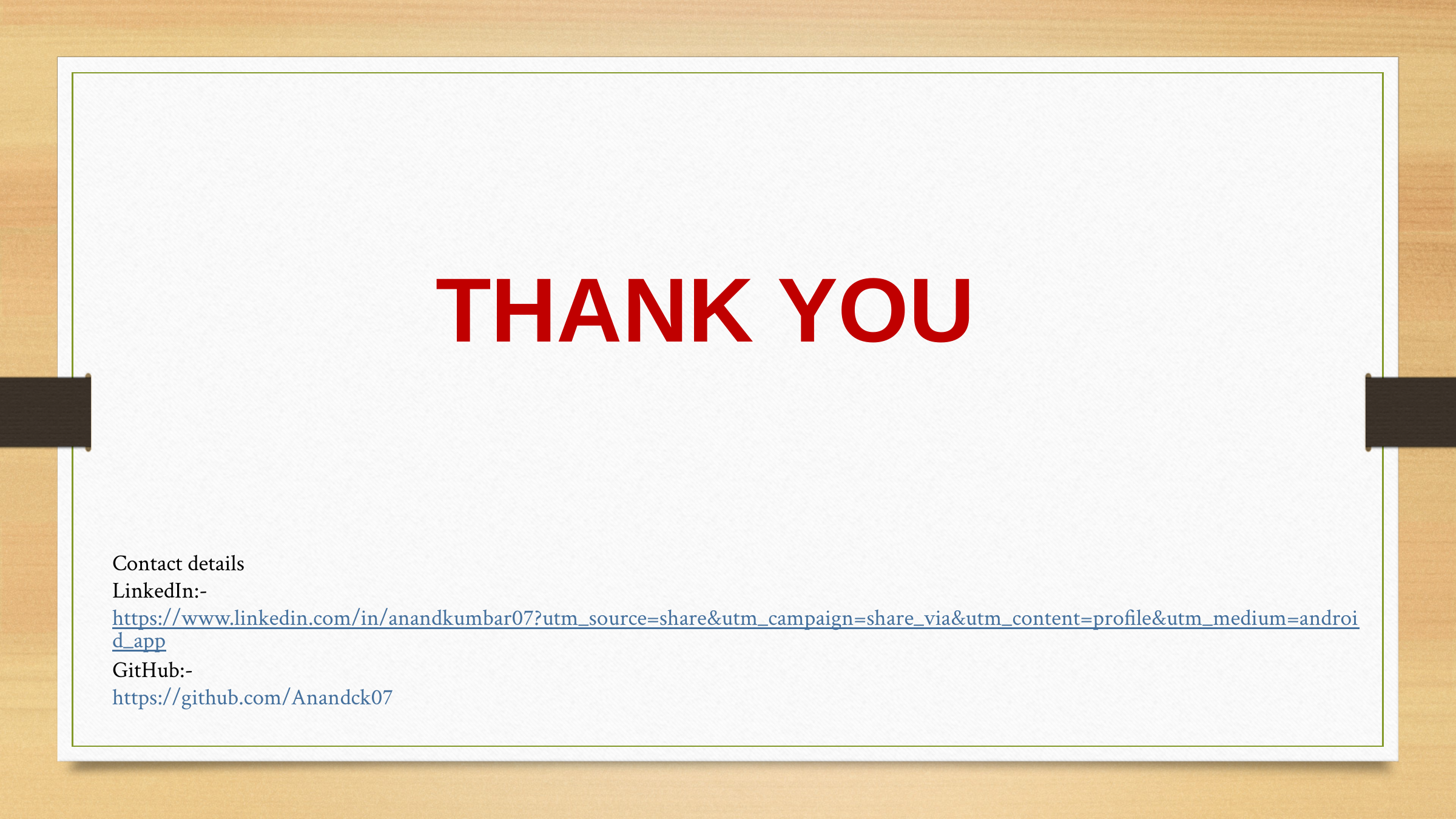

THANK YOU
Contact details
LinkedIn:- https://www.linkedin.com/in/anandkumbar07?utm_source=share&utm_campaign=share_via&utm_content=profile&utm_medium=android_app
GitHub:-
https://github.com/Anandck07